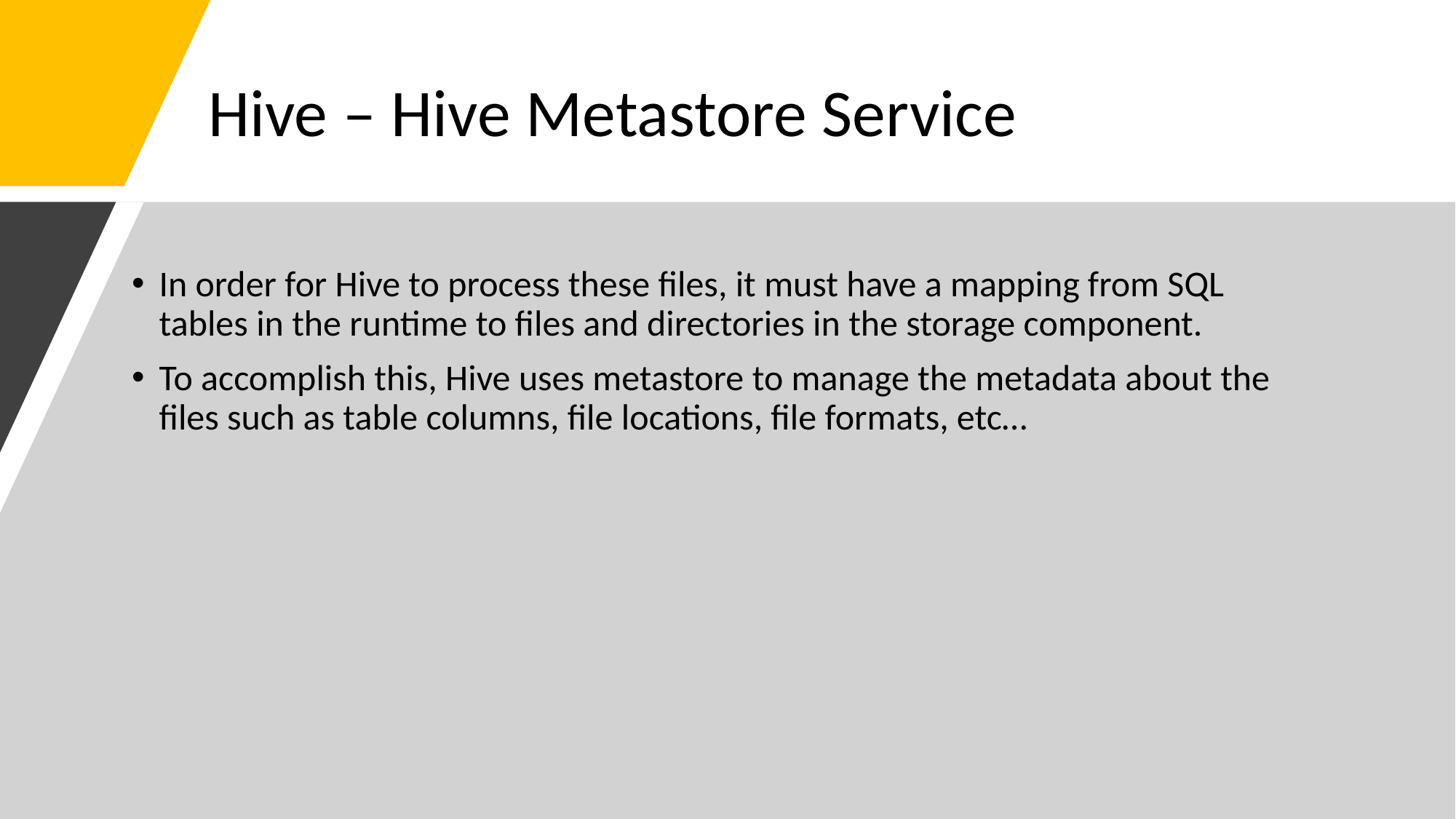

# Hive – Hive Metastore Service

In order for Hive to process these files, it must have a mapping from SQL tables in the runtime to files and directories in the storage component.
To accomplish this, Hive uses metastore to manage the metadata about the files such as table columns, file locations, file formats, etc…